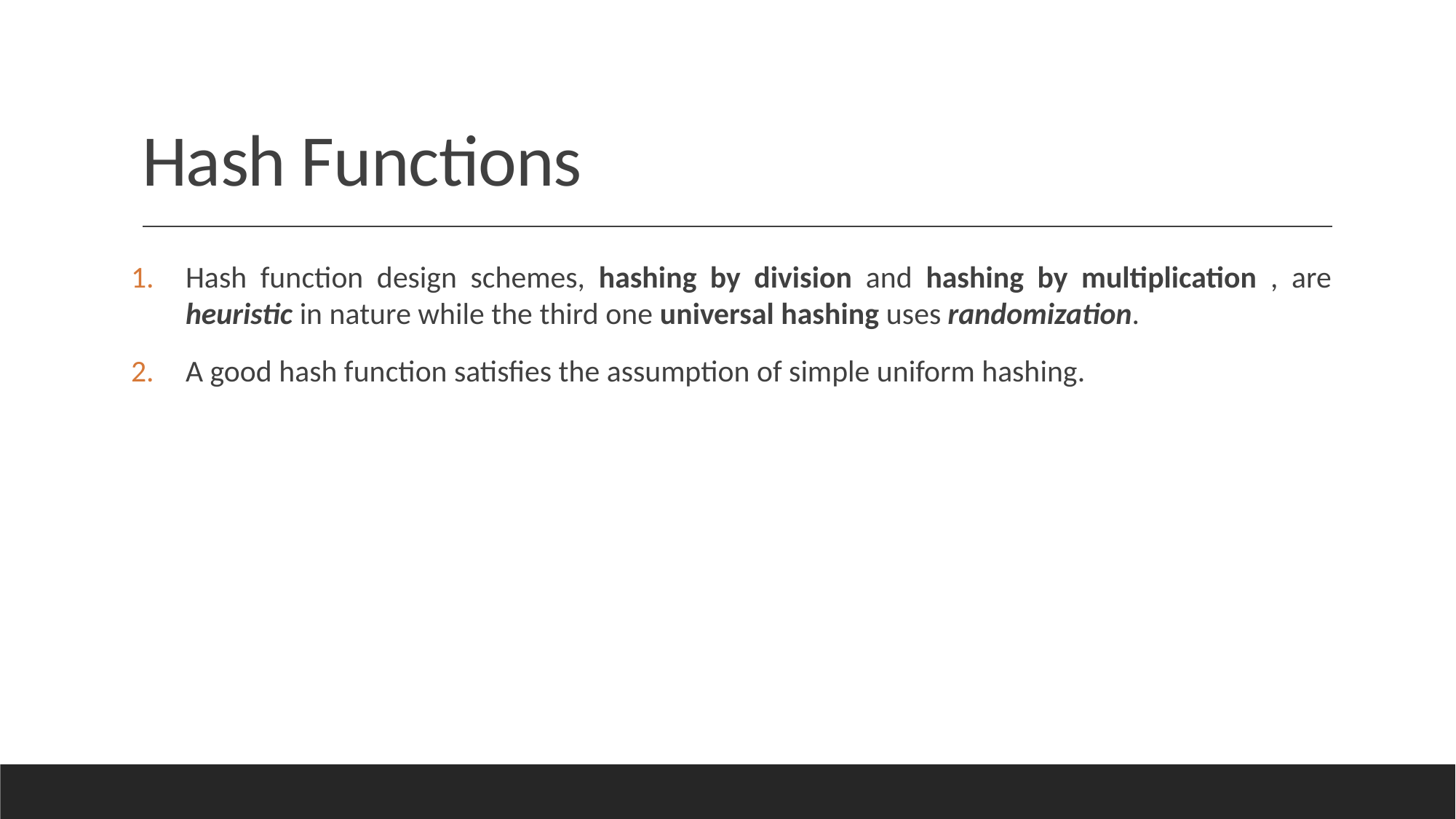

# Hash Functions
Hash function design schemes, hashing by division and hashing by multiplication , are heuristic in nature while the third one universal hashing uses randomization.
A good hash function satisfies the assumption of simple uniform hashing.